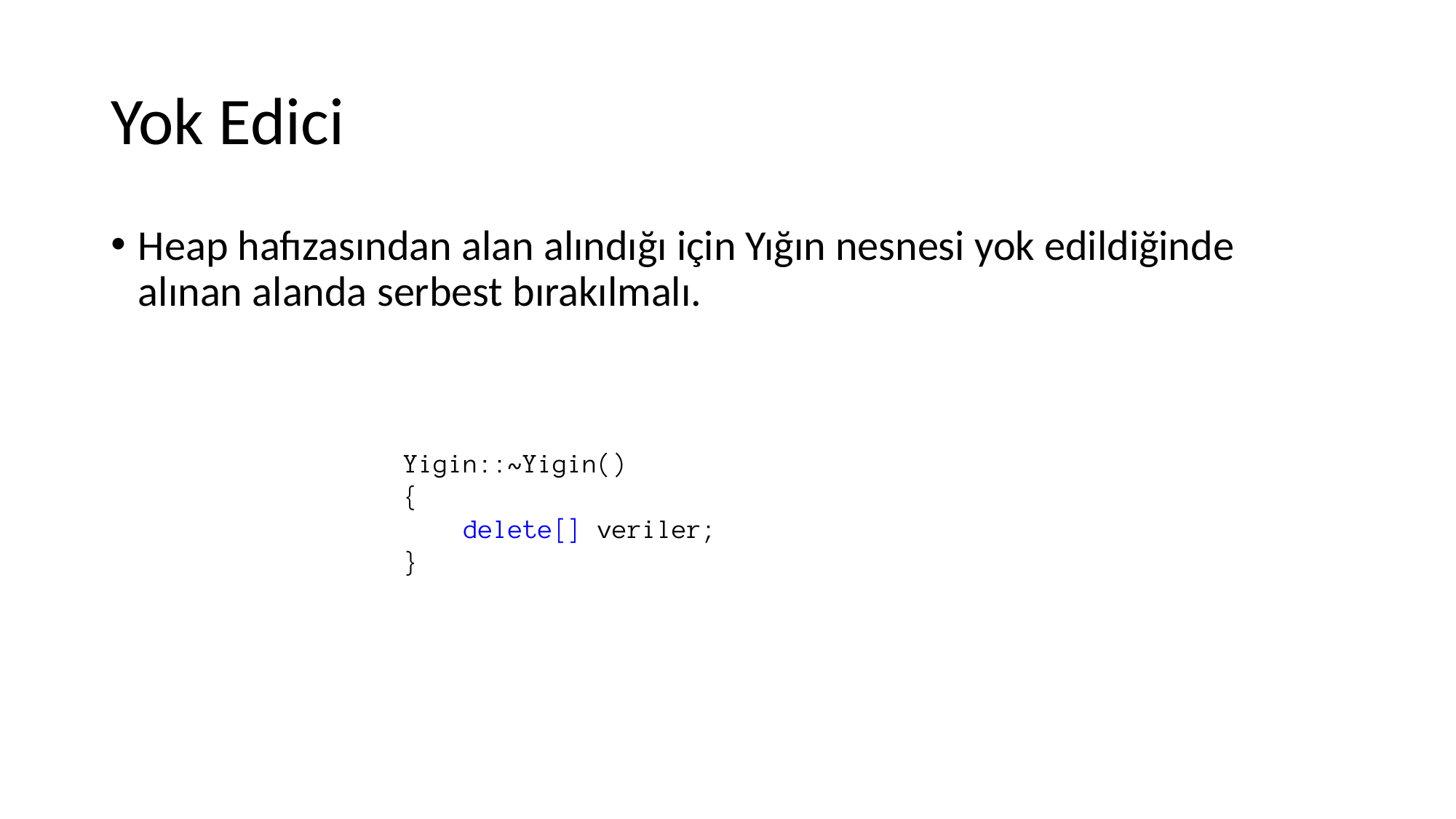

# Yok Edici
Heap hafızasından alan alındığı için Yığın nesnesi yok edildiğinde alınan alanda serbest bırakılmalı.
Yigin::~Yigin()
{
    delete[] veriler;
}